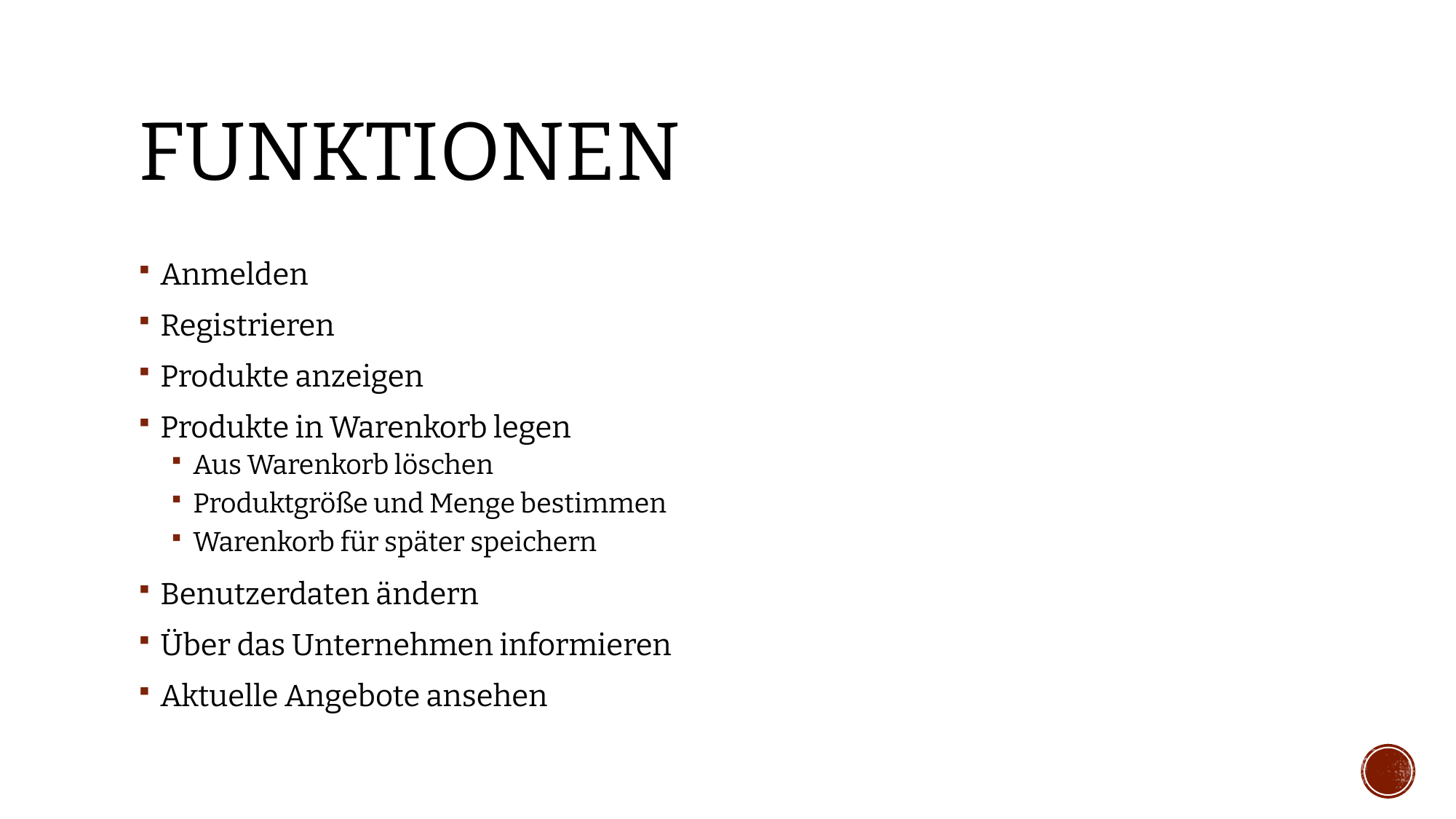

# Funktionen
Anmelden
Registrieren
Produkte anzeigen
Produkte in Warenkorb legen
Aus Warenkorb löschen
Produktgröße und Menge bestimmen
Warenkorb für später speichern
Benutzerdaten ändern
Über das Unternehmen informieren
Aktuelle Angebote ansehen